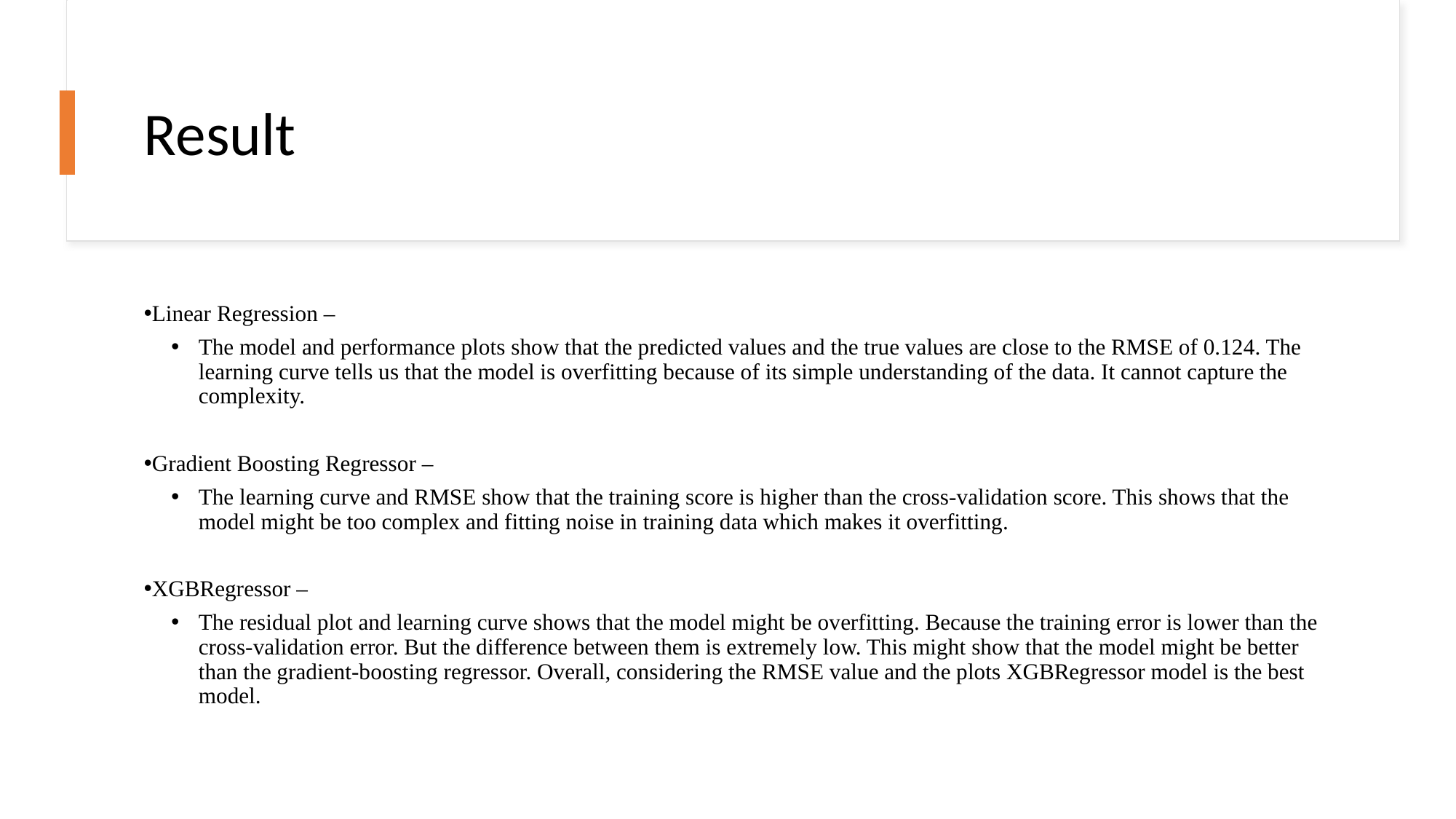

# Result

Linear Regression –
The model and performance plots show that the predicted values and the true values are close to the RMSE of 0.124. The learning curve tells us that the model is overfitting because of its simple understanding of the data. It cannot capture the complexity.

Gradient Boosting Regressor –
The learning curve and RMSE show that the training score is higher than the cross-validation score. This shows that the model might be too complex and fitting noise in training data which makes it overfitting.

XGBRegressor –
The residual plot and learning curve shows that the model might be overfitting. Because the training error is lower than the cross-validation error. But the difference between them is extremely low. This might show that the model might be better than the gradient-boosting regressor. Overall, considering the RMSE value and the plots XGBRegressor model is the best model.